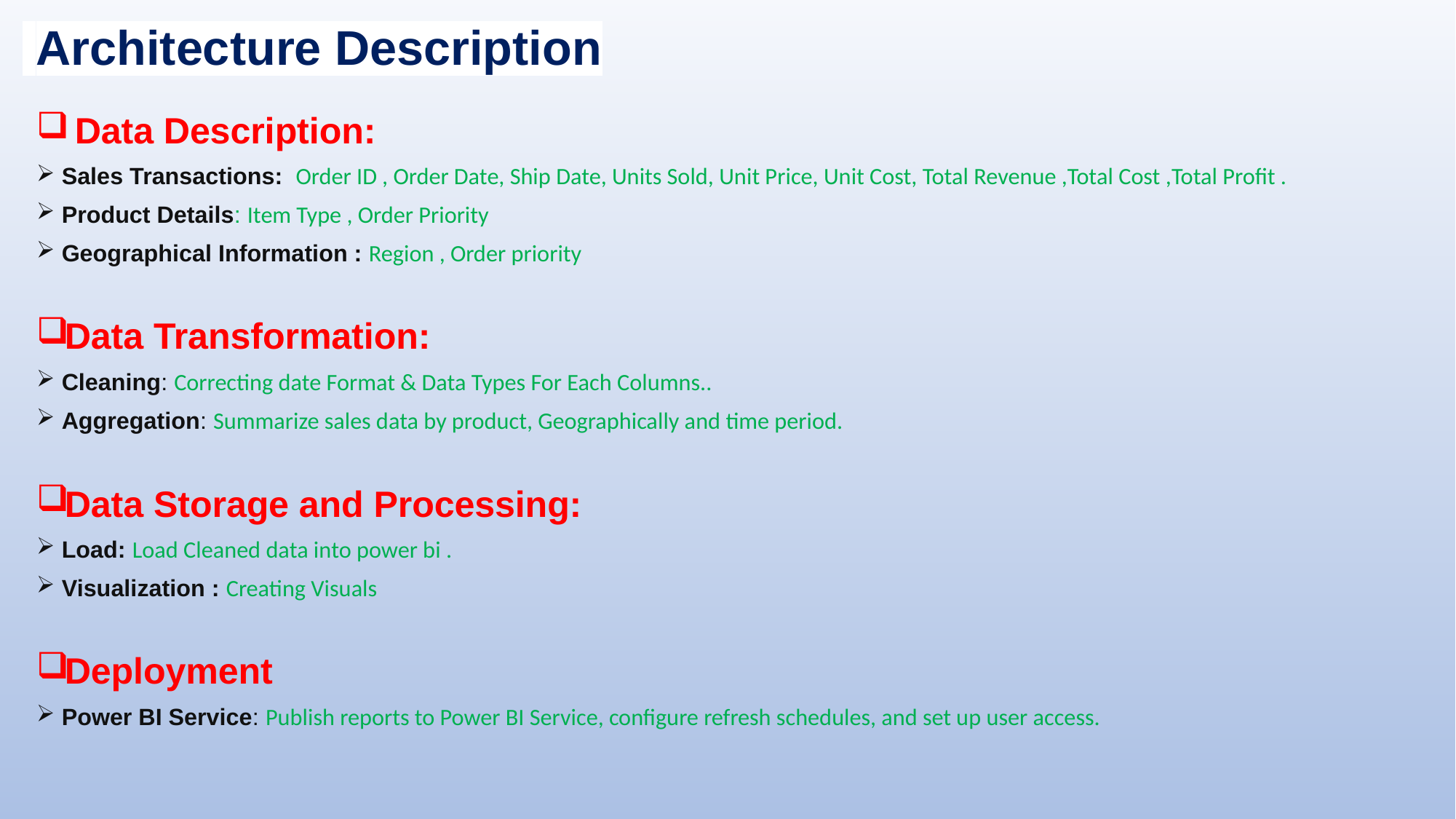

Architecture Description
 Data Description:
Sales Transactions:  Order ID , Order Date, Ship Date, Units Sold, Unit Price, Unit Cost, Total Revenue ,Total Cost ,Total Profit .
Product Details: Item Type , Order Priority
Geographical Information : Region , Order priority

Data Transformation:
Cleaning: Correcting date Format & Data Types For Each Columns..
Aggregation: Summarize sales data by product, Geographically and time period.

Data Storage and Processing:
Load: Load Cleaned data into power bi .
Visualization : Creating Visuals

Deployment
Power BI Service: Publish reports to Power BI Service, configure refresh schedules, and set up user access.